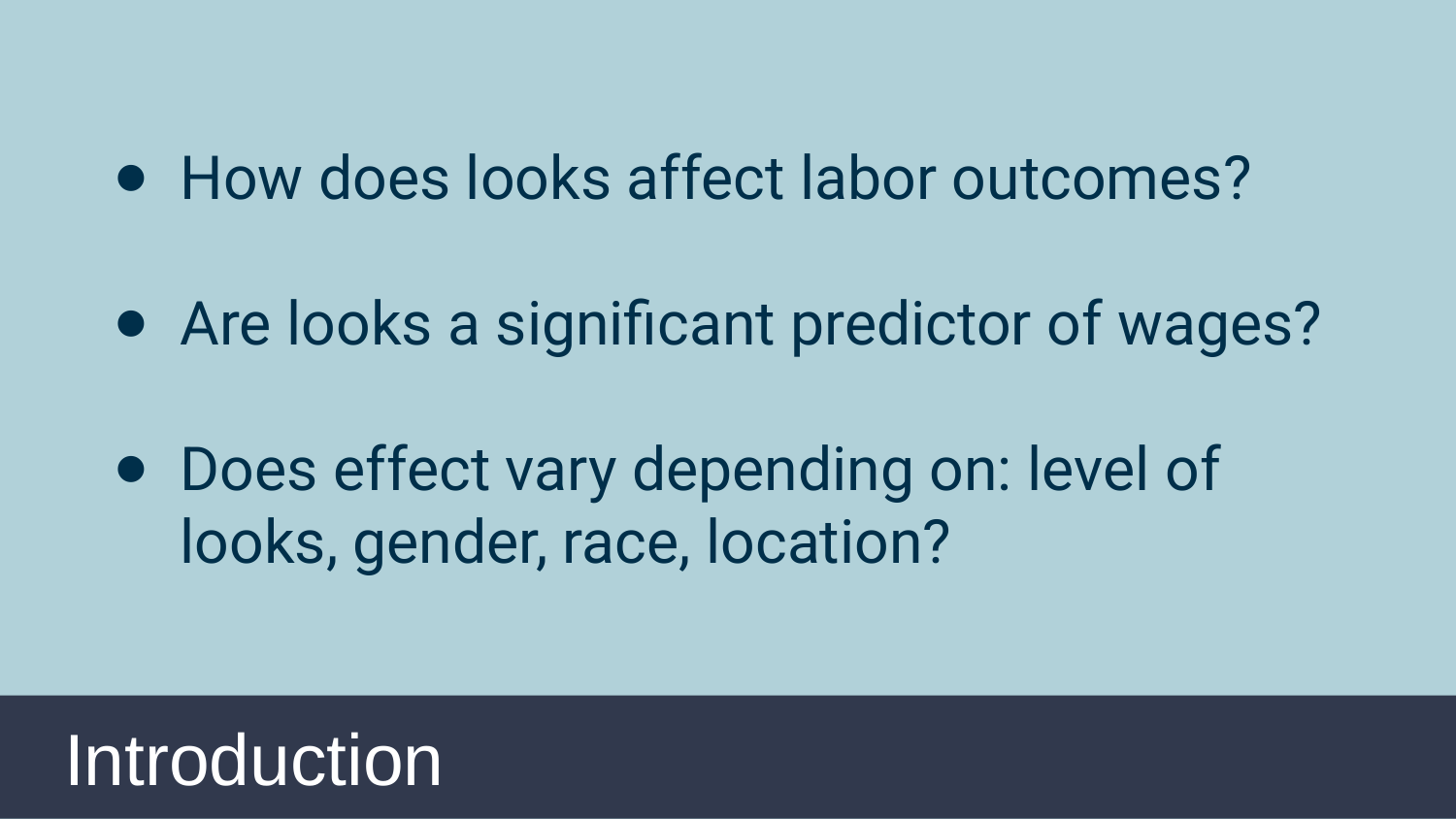

How does looks affect labor outcomes?

Are looks a significant predictor of wages?

Does effect vary depending on: level of looks, gender, race, location?

Introduction